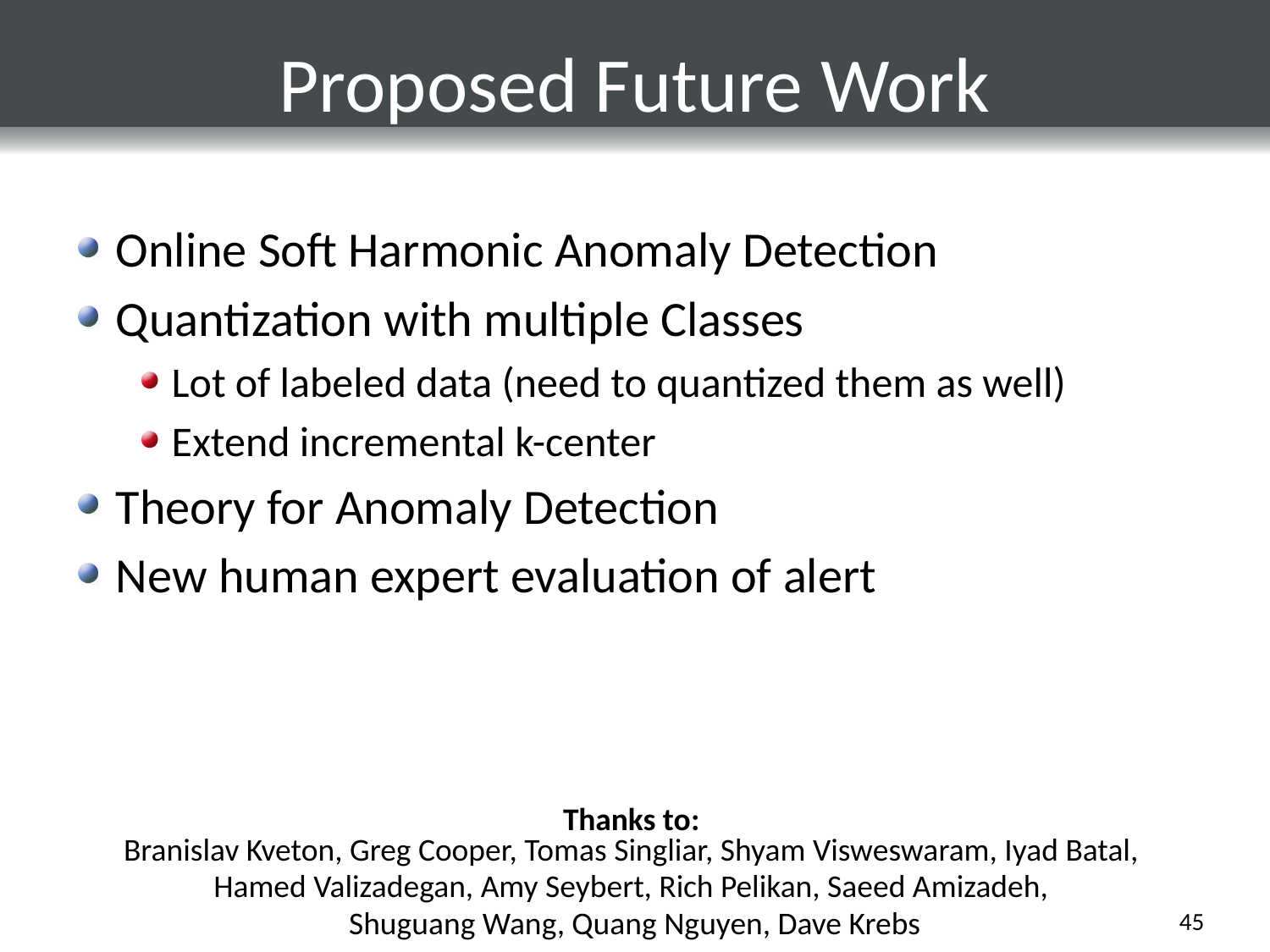

# Proposed Future Work
Online Soft Harmonic Anomaly Detection
Quantization with multiple Classes
Lot of labeled data (need to quantized them as well)
Extend incremental k-center
Theory for Anomaly Detection
New human expert evaluation of alert

Thanks to:
Branislav Kveton, Greg Cooper, Tomas Singliar, Shyam Visweswaram, Iyad Batal,
Hamed Valizadegan, Amy Seybert, Rich Pelikan, Saeed Amizadeh,
Shuguang Wang, Quang Nguyen, Dave Krebs
45